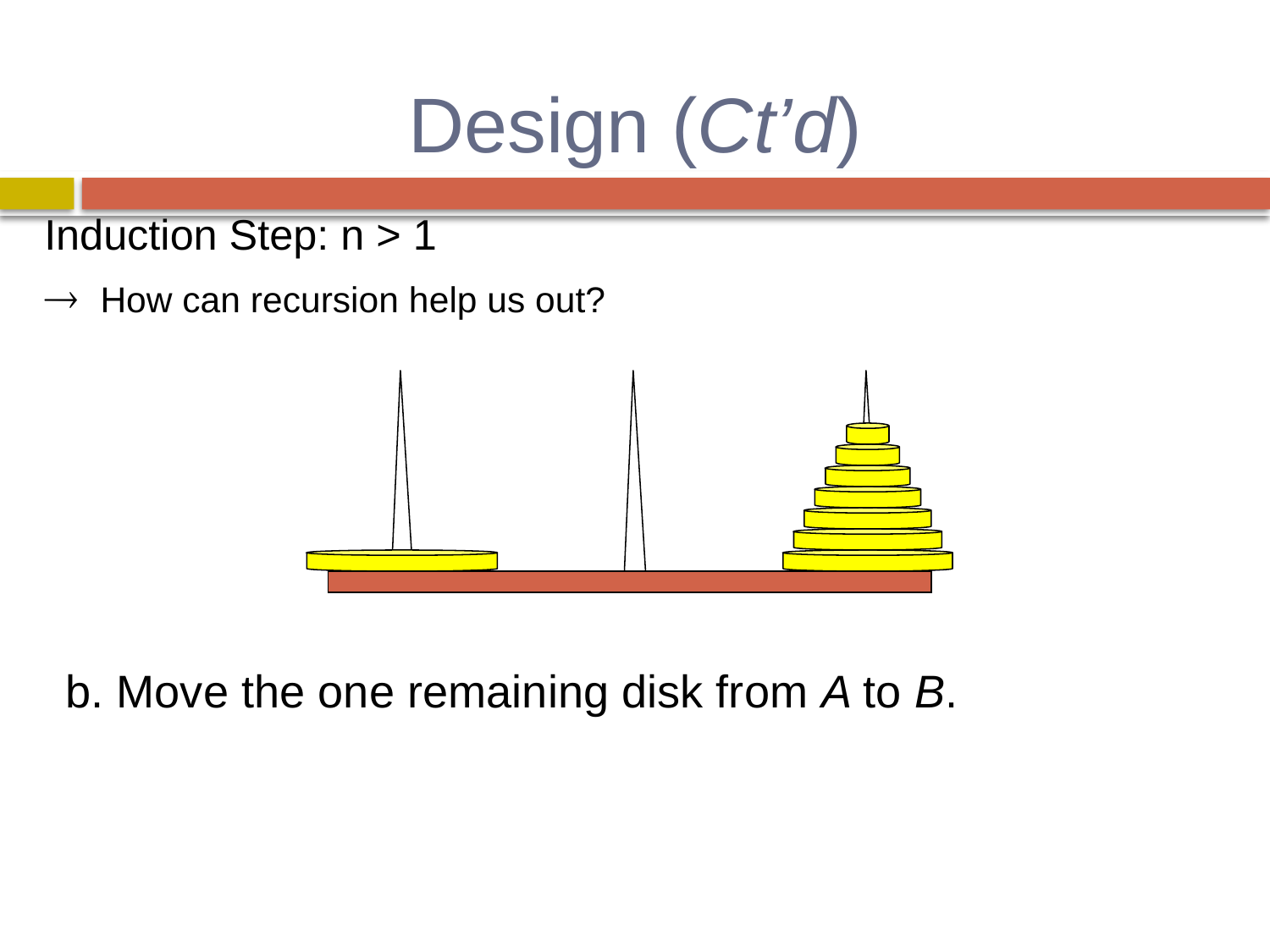

# Design (Ct’d)
Induction Step: n > 1
→ How can recursion help us out?

b. Move the one remaining disk from A to B.